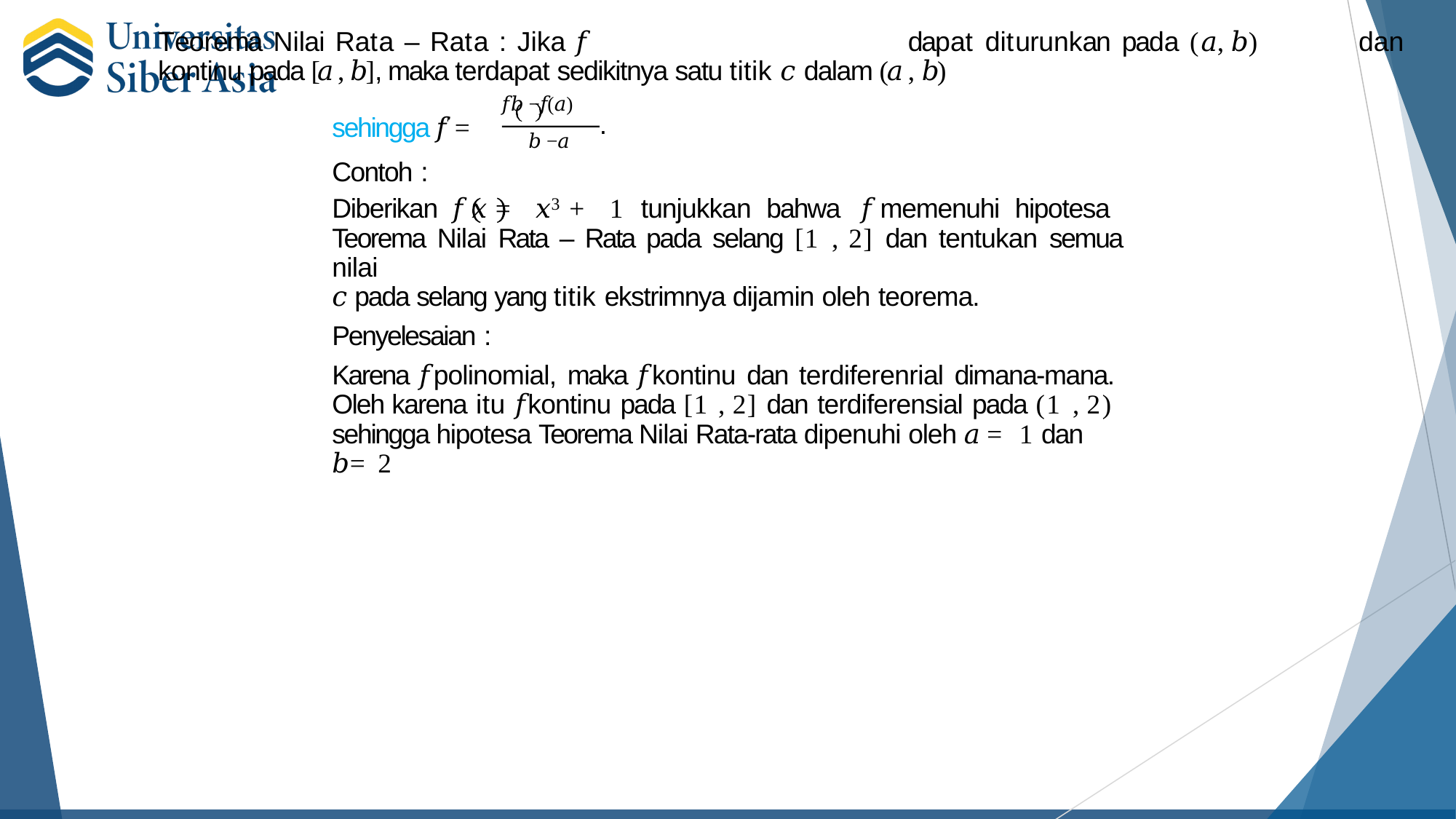

# Teorema Nilai Rata – Rata : Jika 𝑓	dapat diturunkan pada (𝑎, 𝑏)	dan  kontinu pada [𝑎 , 𝑏], maka terdapat sedikitnya satu titik 𝑐 dalam (𝑎 , 𝑏)
sehingga 𝑓′ =
Contoh :
𝑓 𝑏 −𝑓(𝑎)
.

𝑏 −𝑎
Diberikan 𝑓 𝑥 = 𝑥3 + 1 tunjukkan bahwa 𝑓 memenuhi hipotesa  Teorema Nilai Rata – Rata pada selang [1 , 2] dan tentukan semua nilai
𝑐 pada selang yang titik ekstrimnya dijamin oleh teorema.
Penyelesaian :
Karena 𝑓 polinomial, maka 𝑓 kontinu dan terdiferenrial dimana-mana.  Oleh karena itu 𝑓 kontinu pada [1 , 2] dan terdiferensial pada (1 , 2)  sehingga hipotesa Teorema Nilai Rata-rata dipenuhi oleh 𝑎 = 1 dan
𝑏 = 2